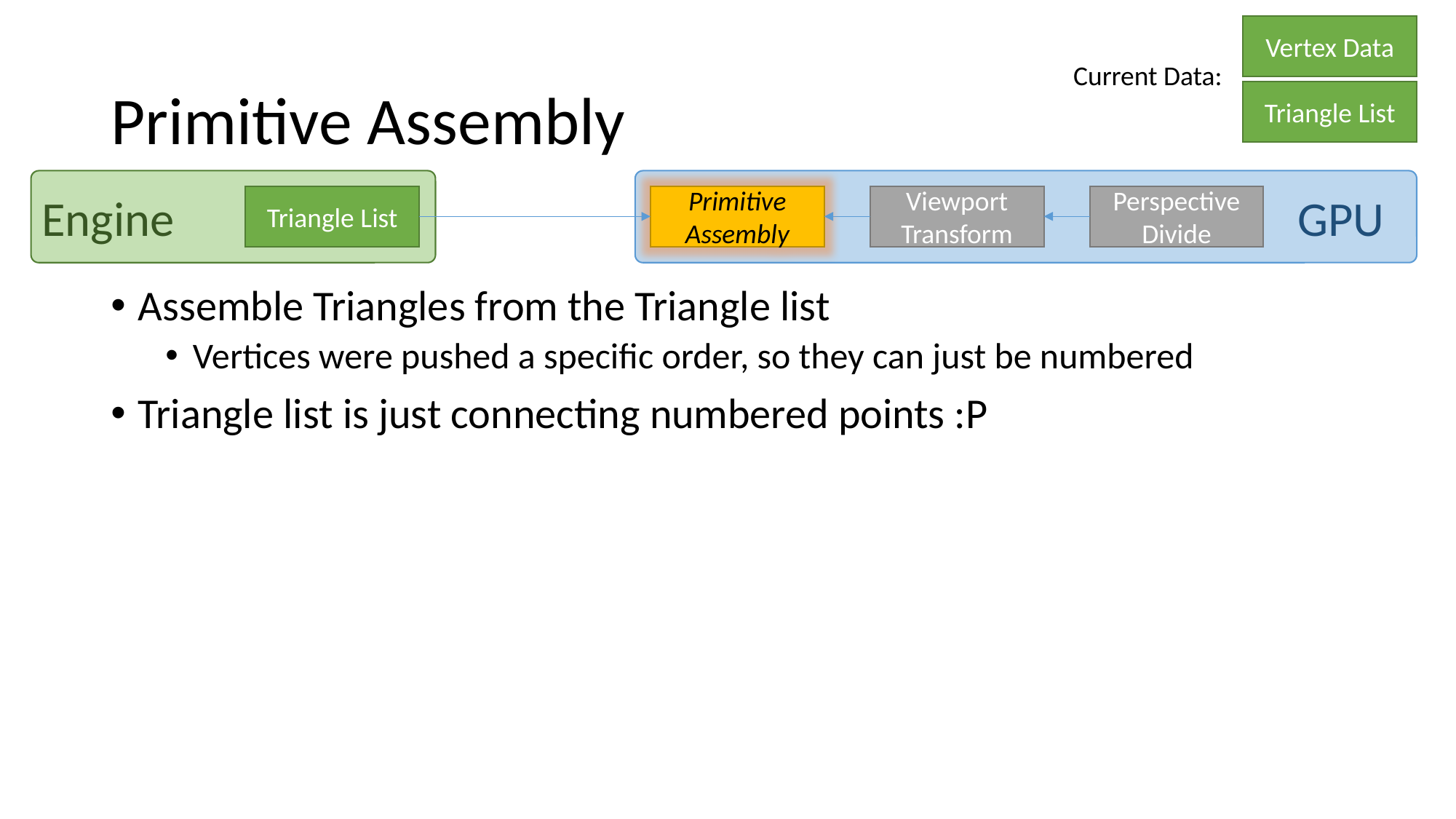

Vertex Data
# Primitive Assembly
Current Data:
Triangle List

Engine
GPU
Triangle List
Primitive Assembly
Viewport Transform
Perspective Divide
Assemble Triangles from the Triangle list
Vertices were pushed a specific order, so they can just be numbered
Triangle list is just connecting numbered points :P